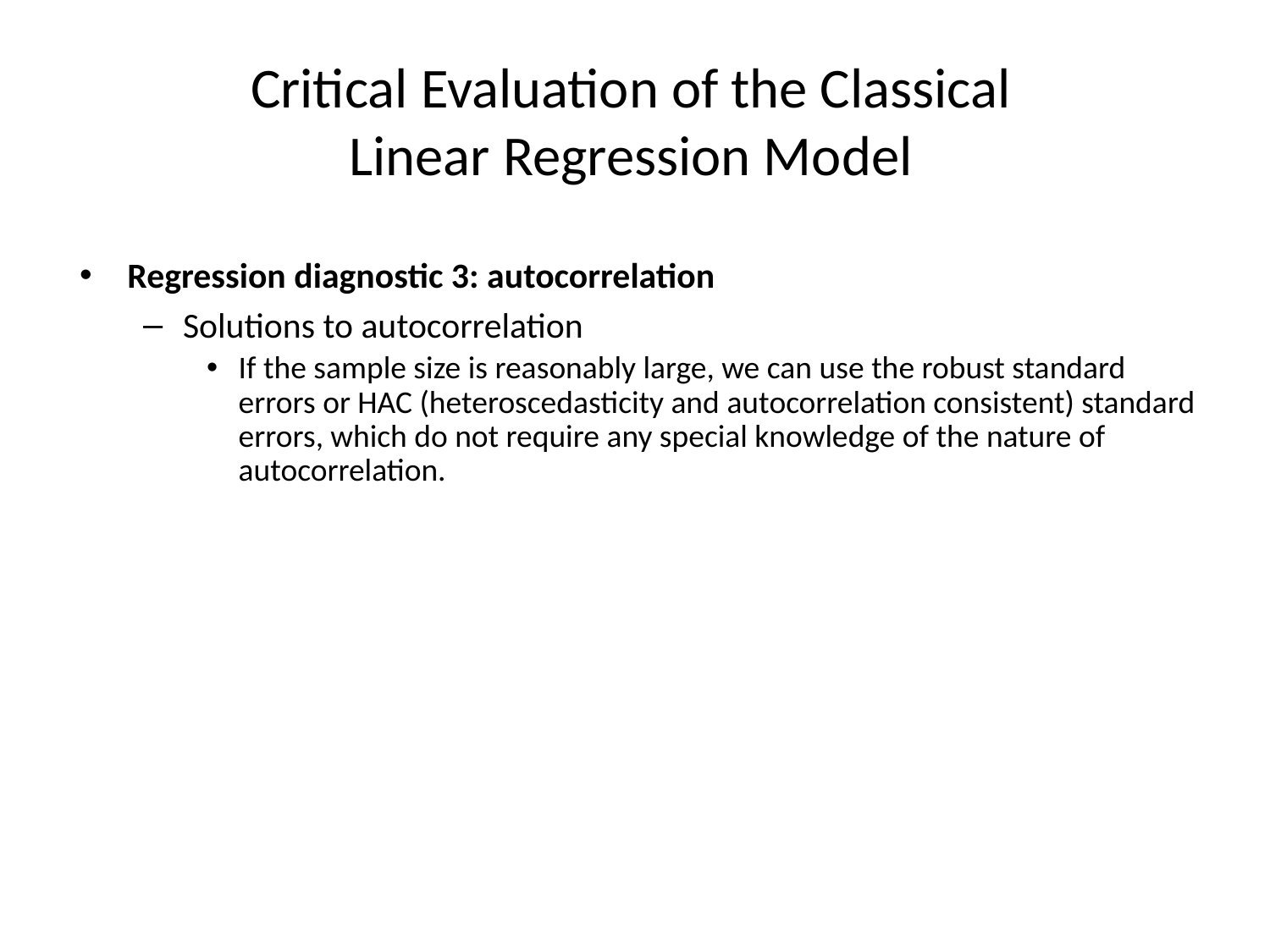

# Critical Evaluation of the Classical Linear Regression Model
Regression diagnostic 3: autocorrelation
Solutions to autocorrelation
If the sample size is reasonably large, we can use the robust standard errors or HAC (heteroscedasticity and autocorrelation consistent) standard errors, which do not require any special knowledge of the nature of autocorrelation.